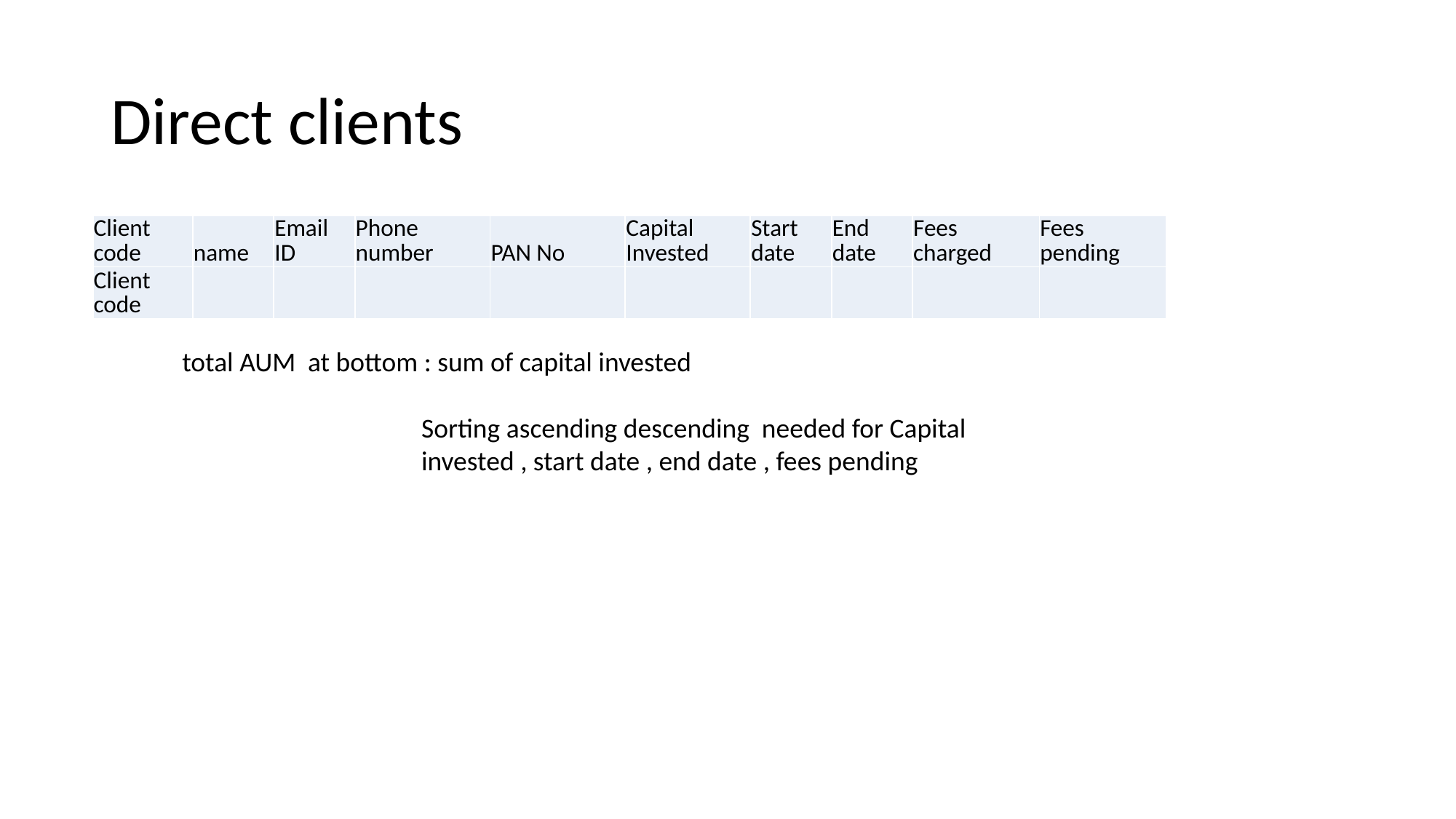

# Direct clients
| Client code | name | Email ID | Phone number | PAN No | Capital Invested | Start date | End date | Fees charged | Fees pending |
| --- | --- | --- | --- | --- | --- | --- | --- | --- | --- |
| Client code |  |  |  |  |  |  |  |  |  |
total AUM  at bottom : sum of capital invested
Sorting ascending descending  needed for Capital invested , start date , end date , fees pending